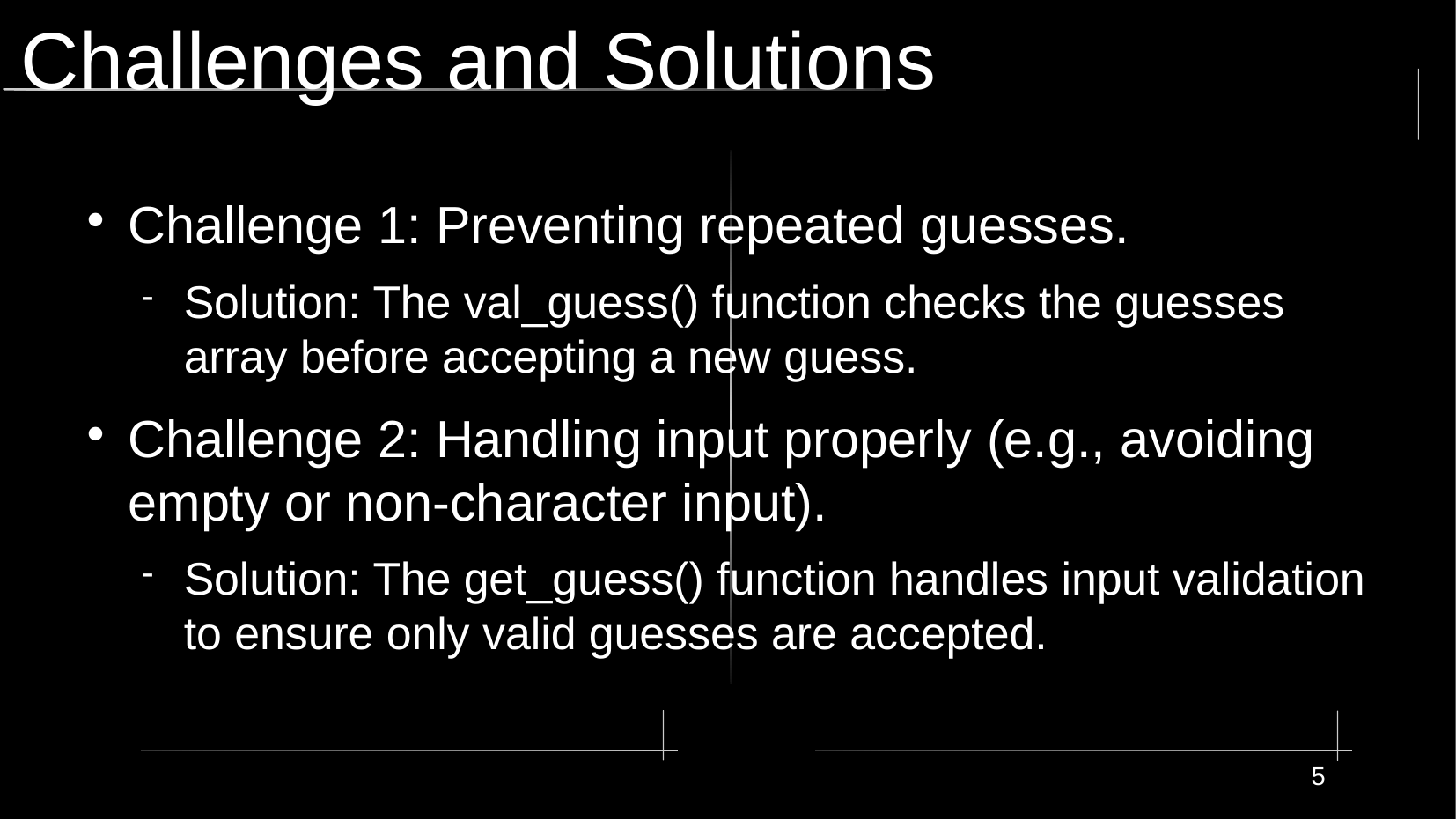

# Challenges and Solutions
Challenge 1: Preventing repeated guesses.
Solution: The val_guess() function checks the guesses array before accepting a new guess.
Challenge 2: Handling input properly (e.g., avoiding empty or non-character input).
Solution: The get_guess() function handles input validation to ensure only valid guesses are accepted.
5